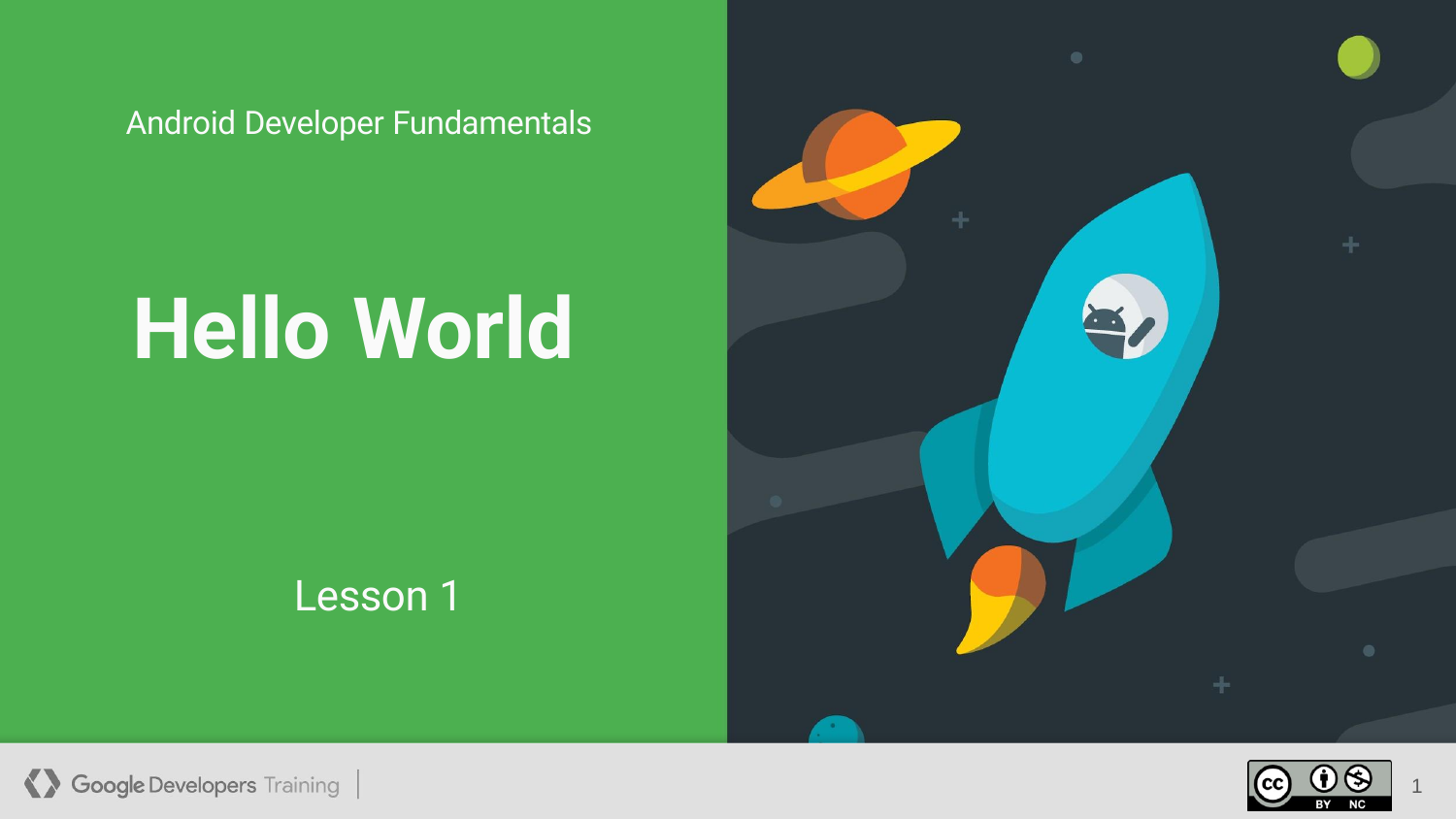

Android Developer Fundamentals
Hello World
Lesson 1
1